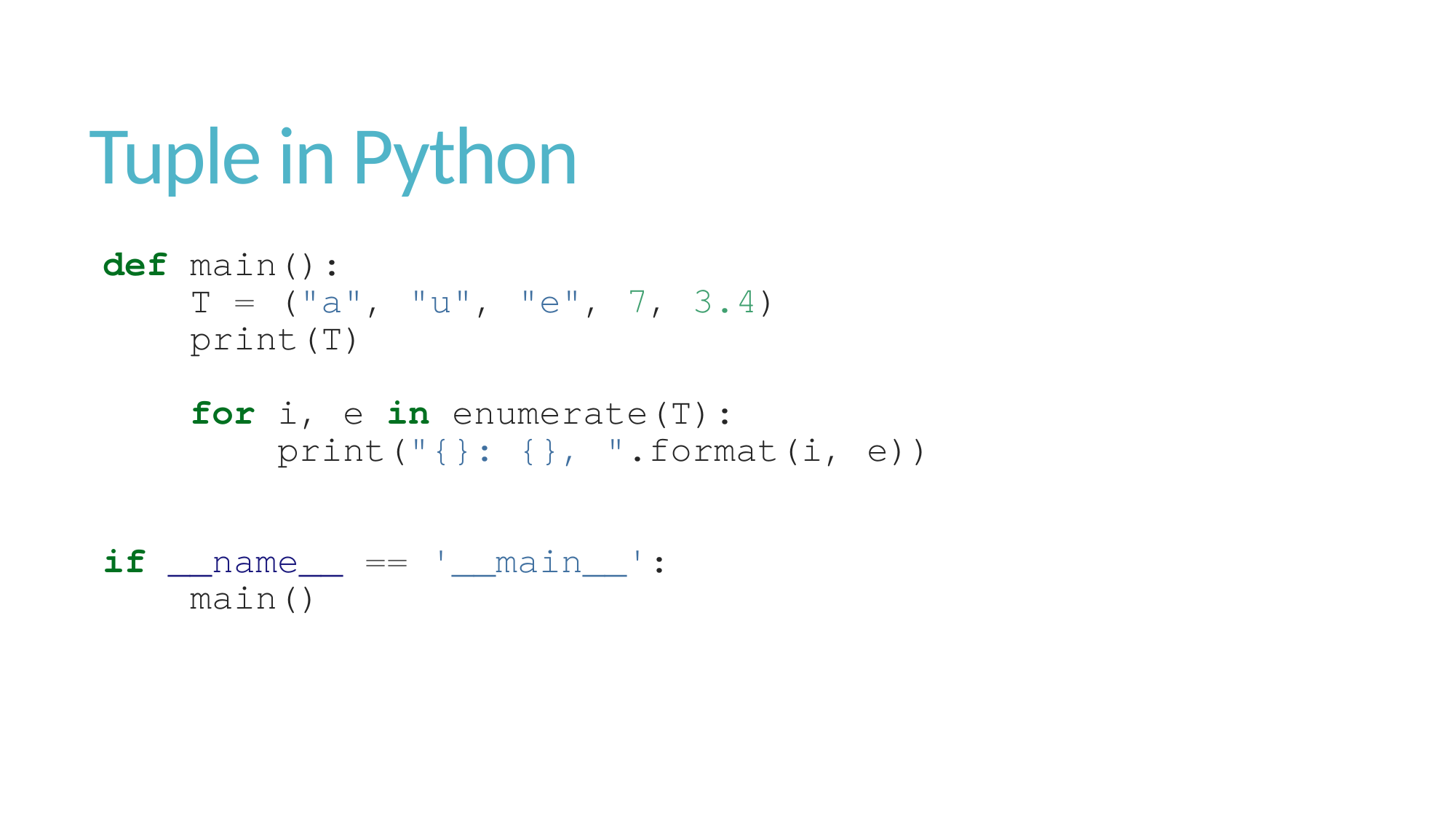

# Tuple in Python
def main():
    T = ("a", "u", "e", 7, 3.4)
    print(T)
    for i, e in enumerate(T):
        print("{}: {}, ".format(i, e))
if __name__ == '__main__':
    main()